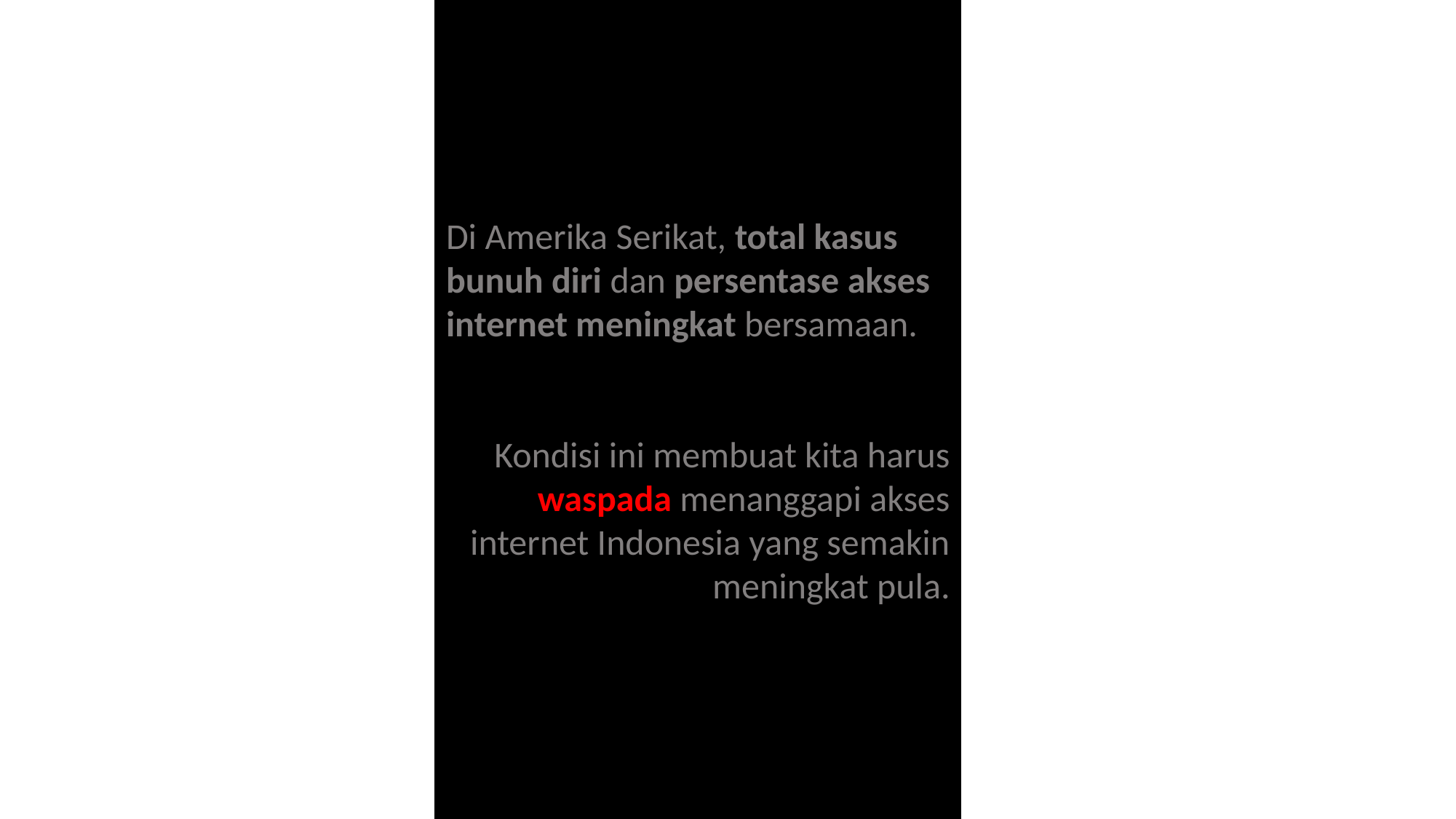

Di Amerika Serikat, total kasus bunuh diri dan persentase akses internet meningkat bersamaan.

Kondisi ini membuat kita harus waspada menanggapi akses internet Indonesia yang semakin meningkat pula.